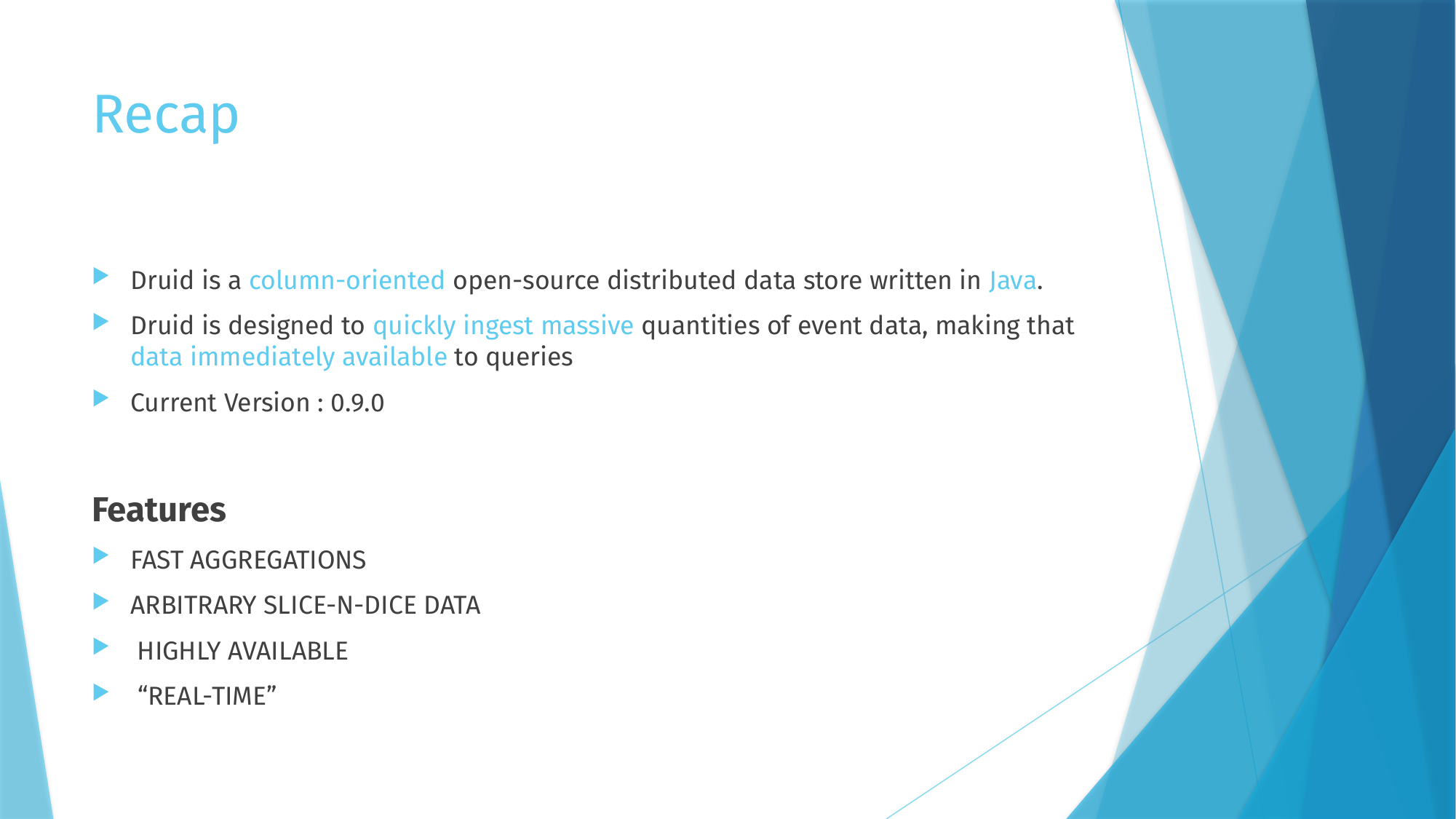

# Recap
Druid is a column-oriented open-source distributed data store written in Java.
Druid is designed to quickly ingest massive quantities of event data, making that data immediately available to queries
Current Version : 0.9.0

Features
FAST AGGREGATIONS
ARBITRARY SLICE-N-DICE DATA
 HIGHLY AVAILABLE
 “REAL-TIME”